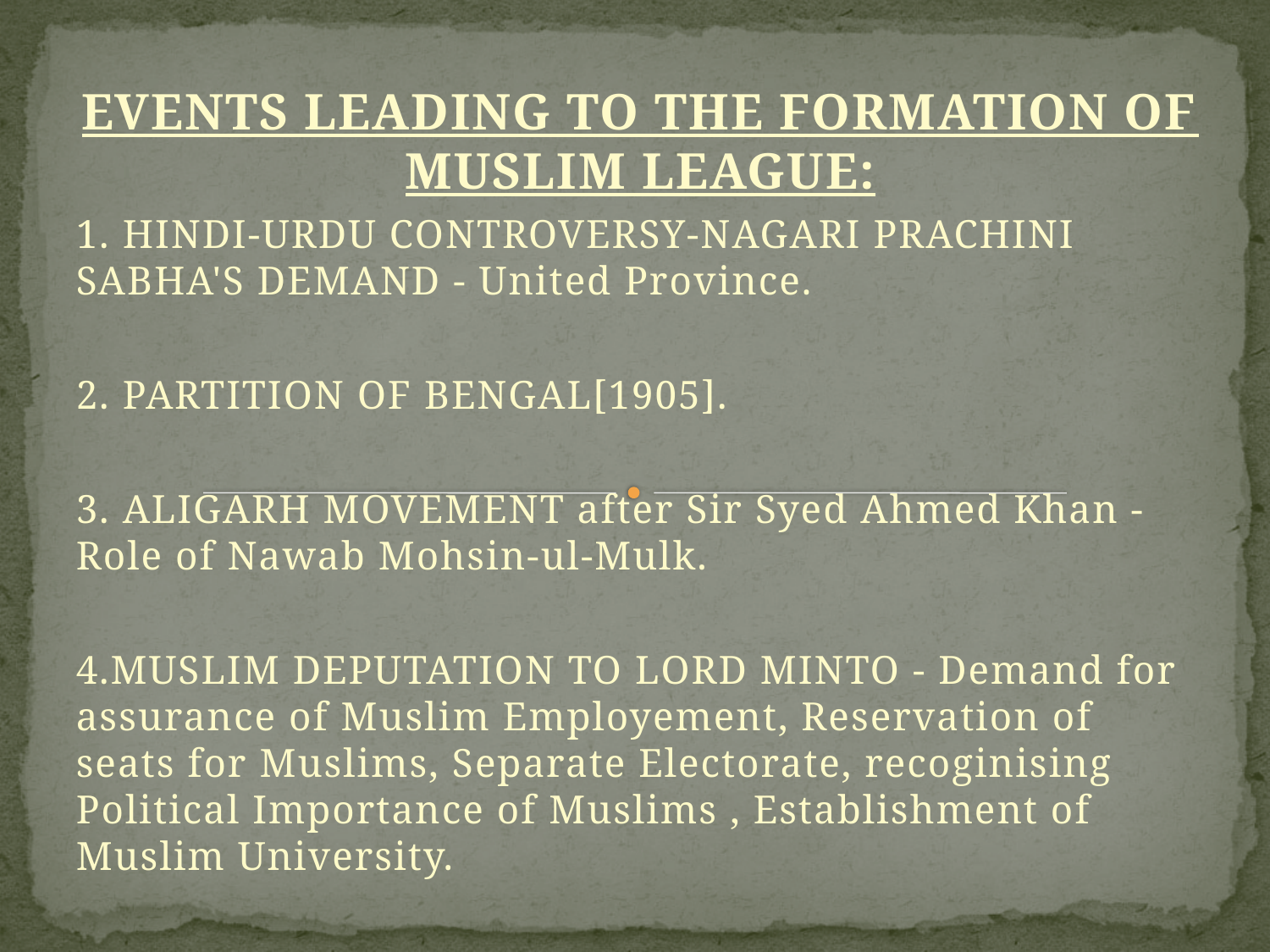

EVENTS LEADING TO THE FORMATION OF MUSLIM LEAGUE:
1. HINDI-URDU CONTROVERSY-NAGARI PRACHINI SABHA'S DEMAND - United Province.

2. PARTITION OF BENGAL[1905].

3. ALIGARH MOVEMENT after Sir Syed Ahmed Khan - Role of Nawab Mohsin-ul-Mulk.

4.MUSLIM DEPUTATION TO LORD MINTO - Demand for assurance of Muslim Employement, Reservation of seats for Muslims, Separate Electorate, recoginising Political Importance of Muslims , Establishment of Muslim University.